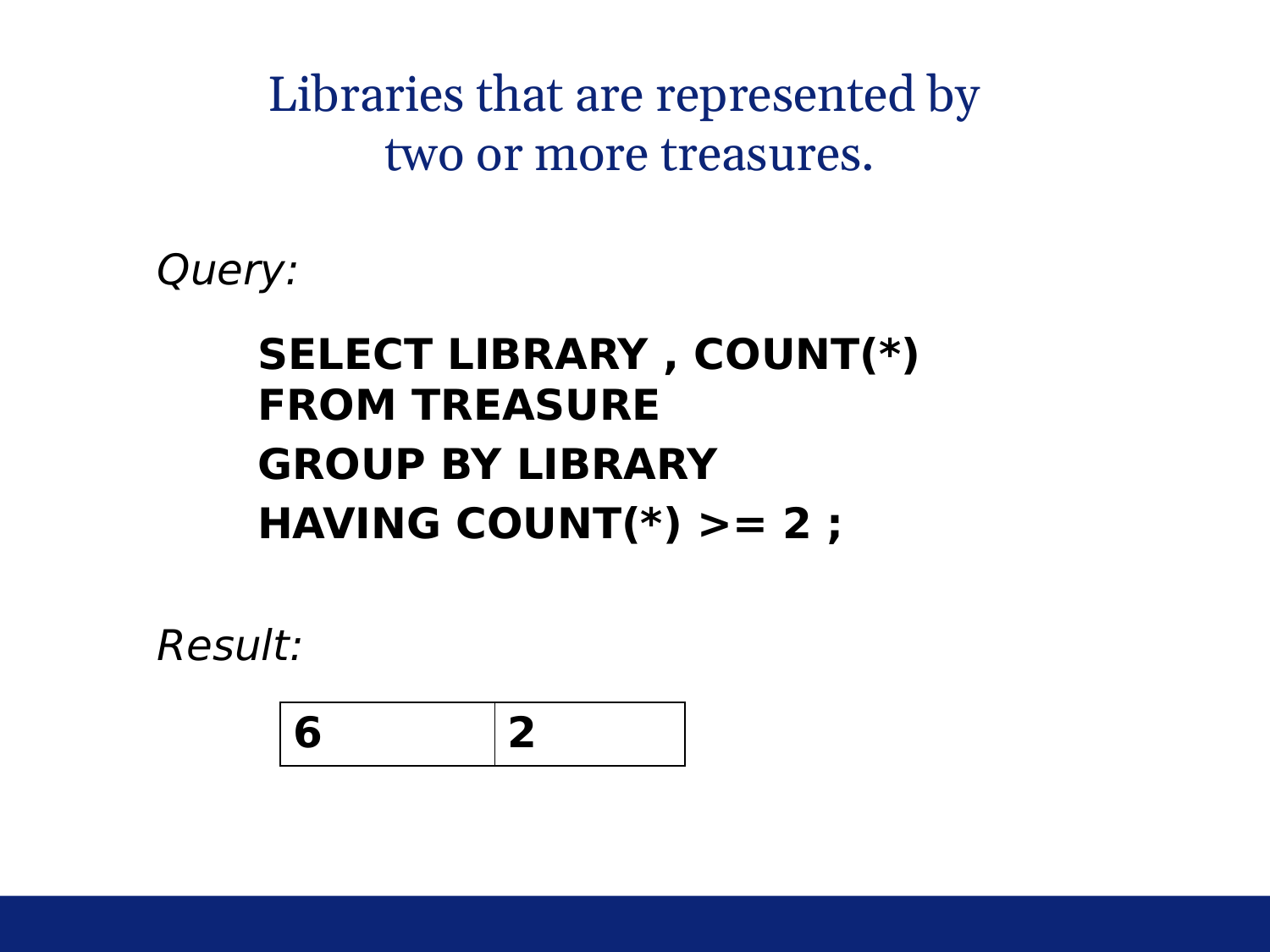

Libraries that are represented by
two or more treasures.
Query:
SELECT LIBRARY , COUNT(*)
FROM TREASURE
GROUP BY LIBRARY
HAVING COUNT(*) >= 2 ;
Result:
| 6 | 2 |
| --- | --- |